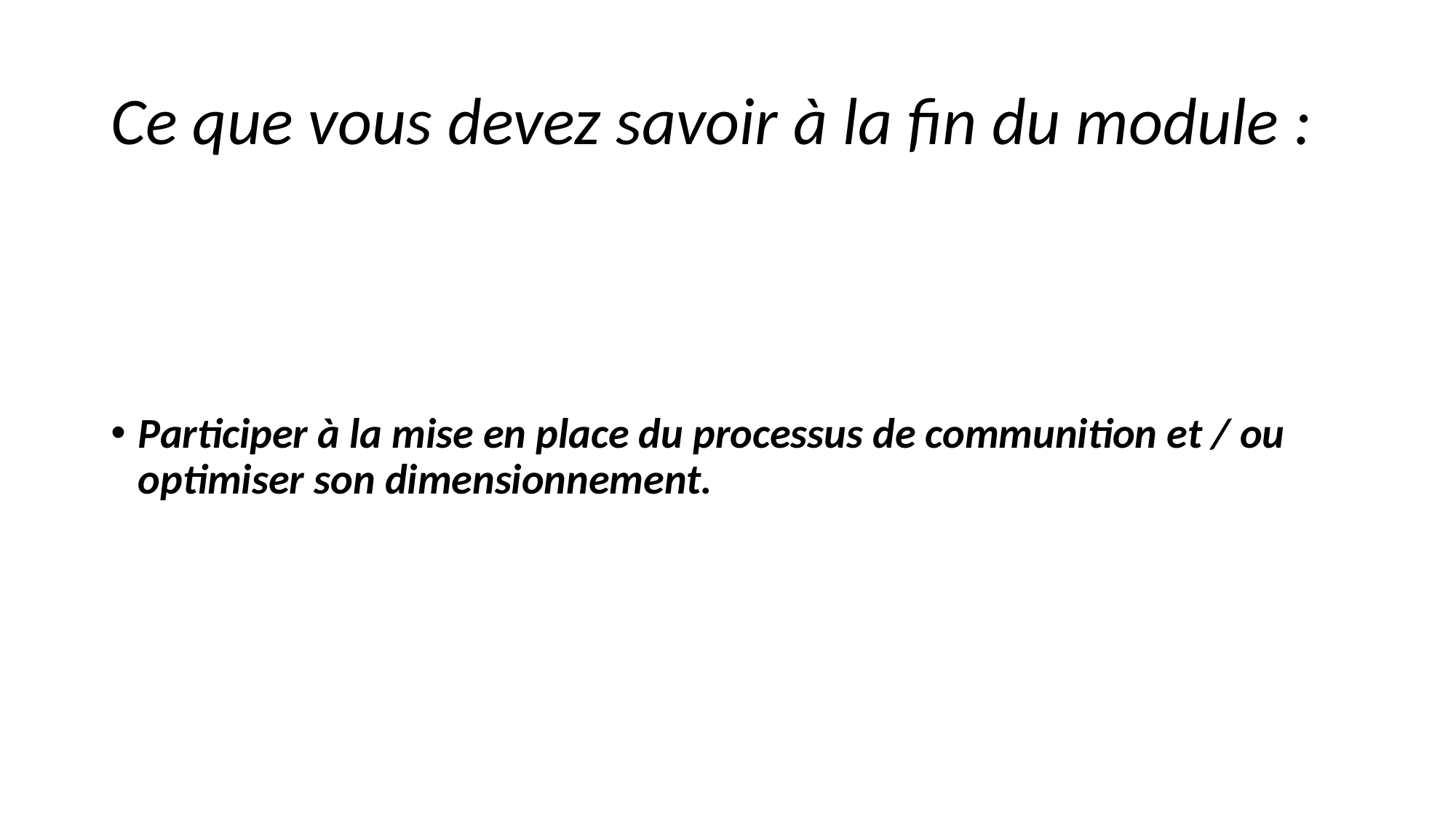

# Ce que vous devez savoir à la fin du module :

Participer à la mise en place du processus de communition et / ou optimiser son dimensionnement.